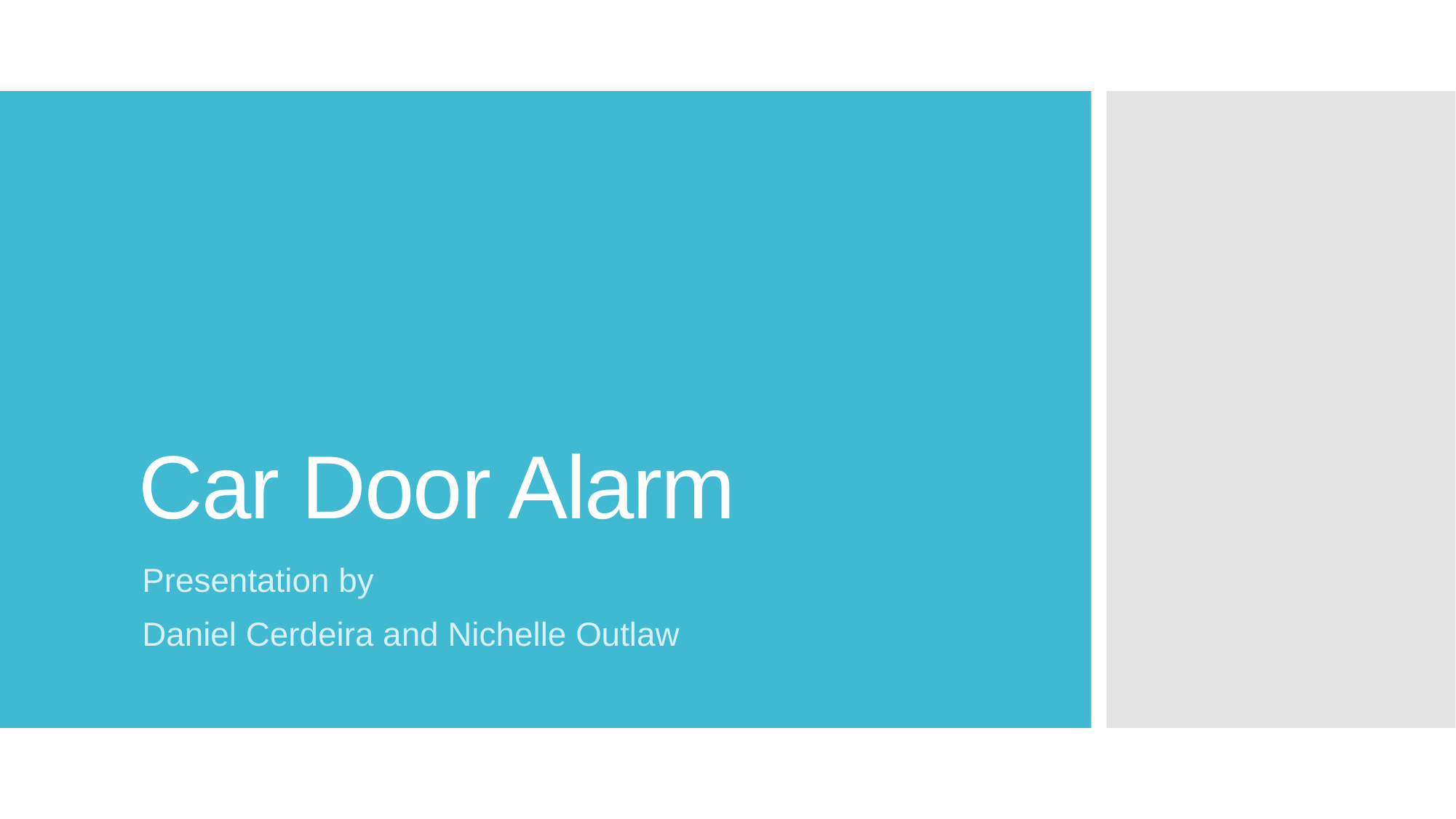

# Car Door Alarm
Presentation by
Daniel Cerdeira and Nichelle Outlaw